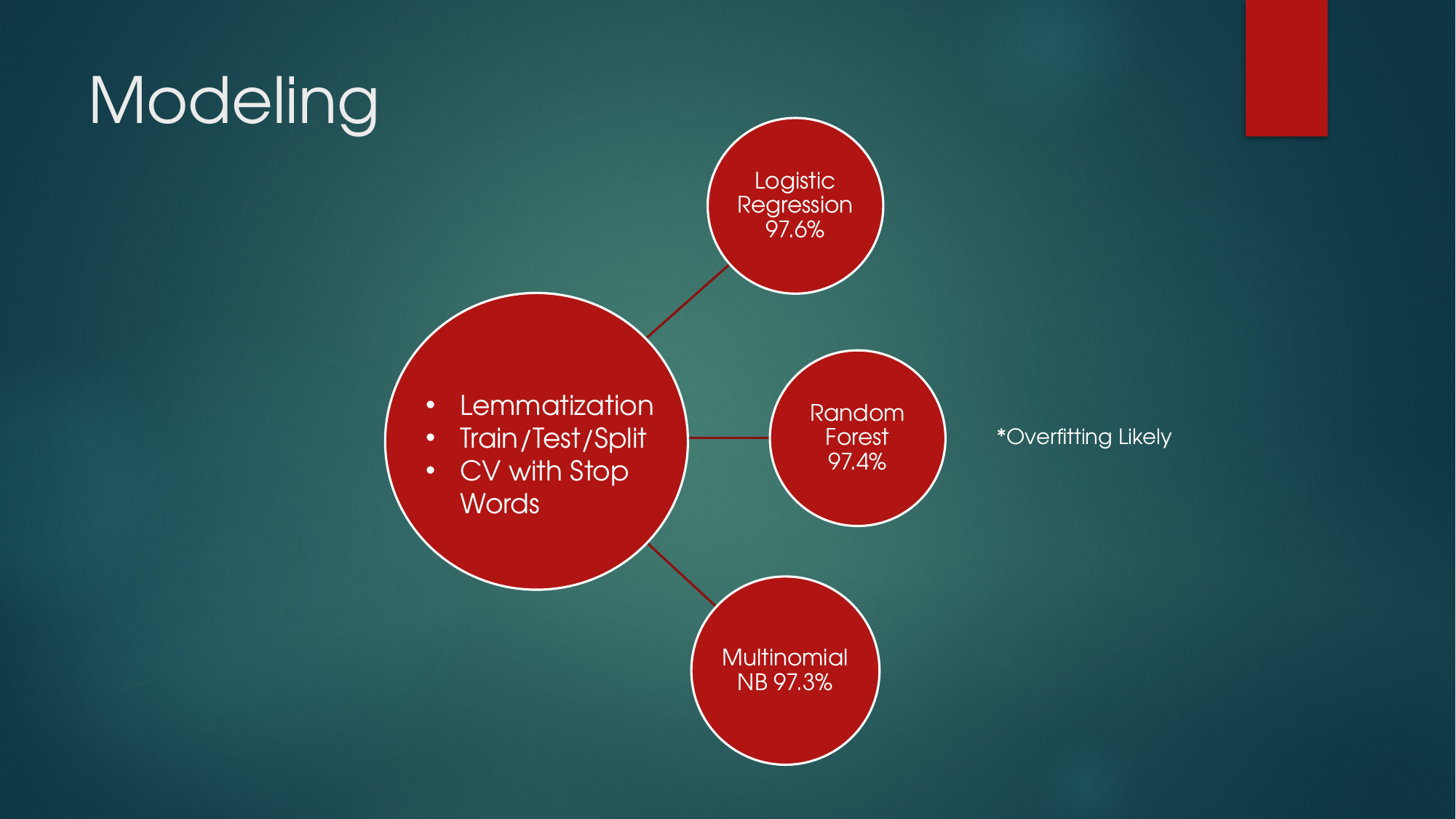

# Modeling
Logistic Regression 97.6%
Random Forest 97.4%
Multinomial NB 97.3%
Lemmatization
Train/Test/Split
CV with Stop Words
*Overfitting Likely